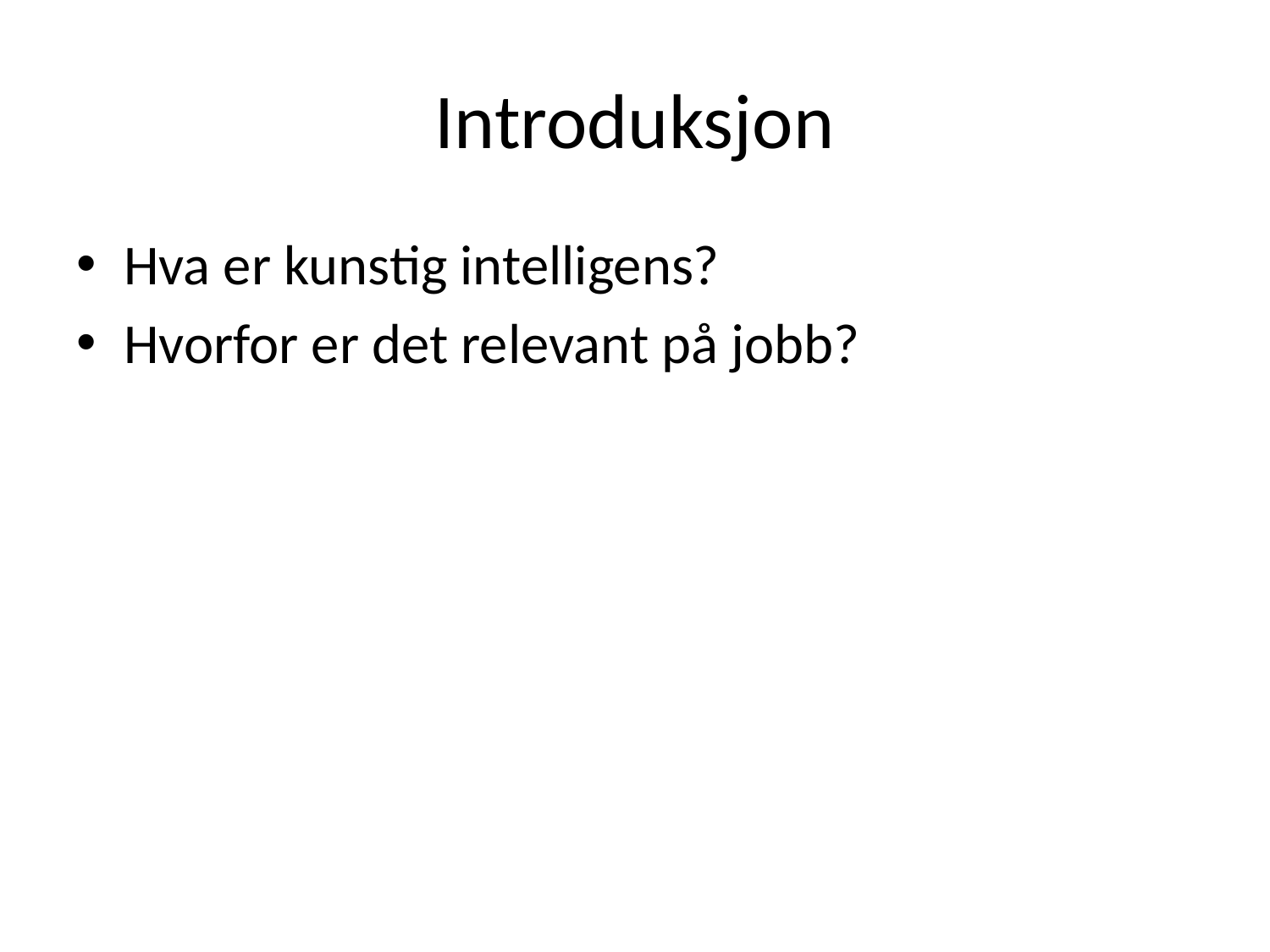

# Introduksjon
Hva er kunstig intelligens?
Hvorfor er det relevant på jobb?